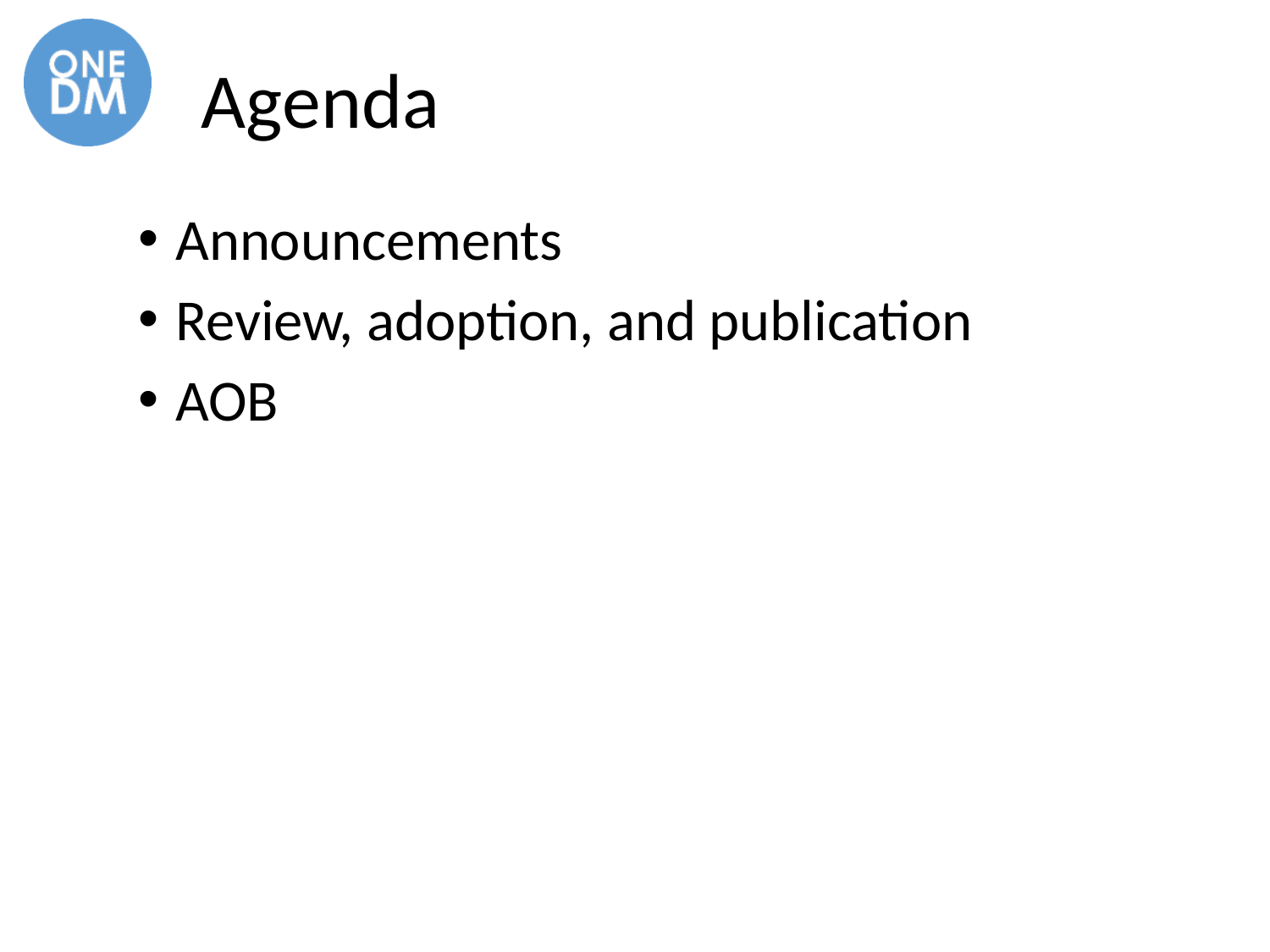

# Agenda
Announcements
Review, adoption, and publication
AOB